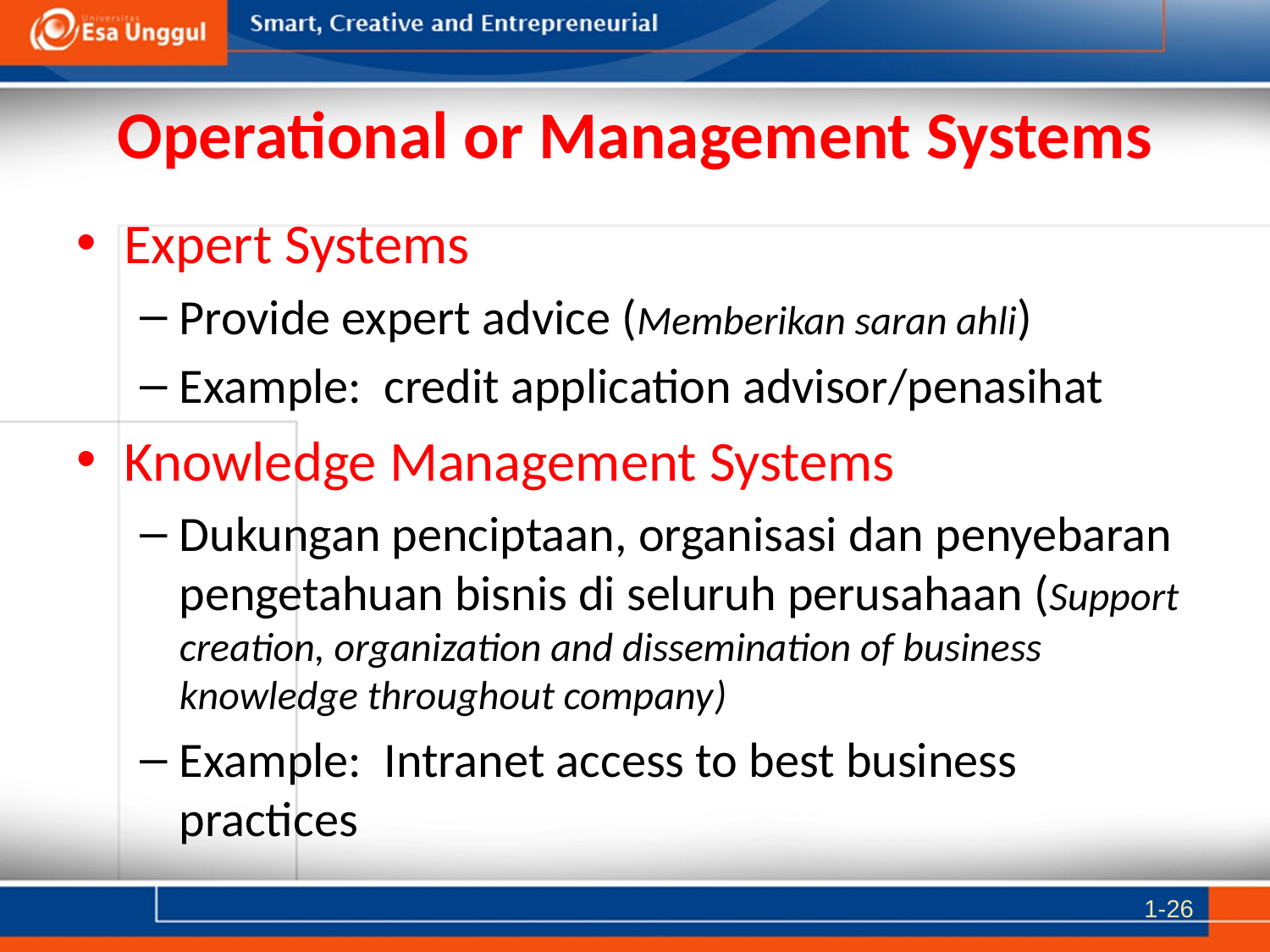

# Operational or Management Systems
Expert Systems
Provide expert advice (Memberikan saran ahli)
Example:  credit application advisor/penasihat
Knowledge Management Systems
Dukungan penciptaan, organisasi dan penyebaran pengetahuan bisnis di seluruh perusahaan (Support creation, organization and dissemination of business knowledge throughout company)
Example:  Intranet access to best business practices
1-26